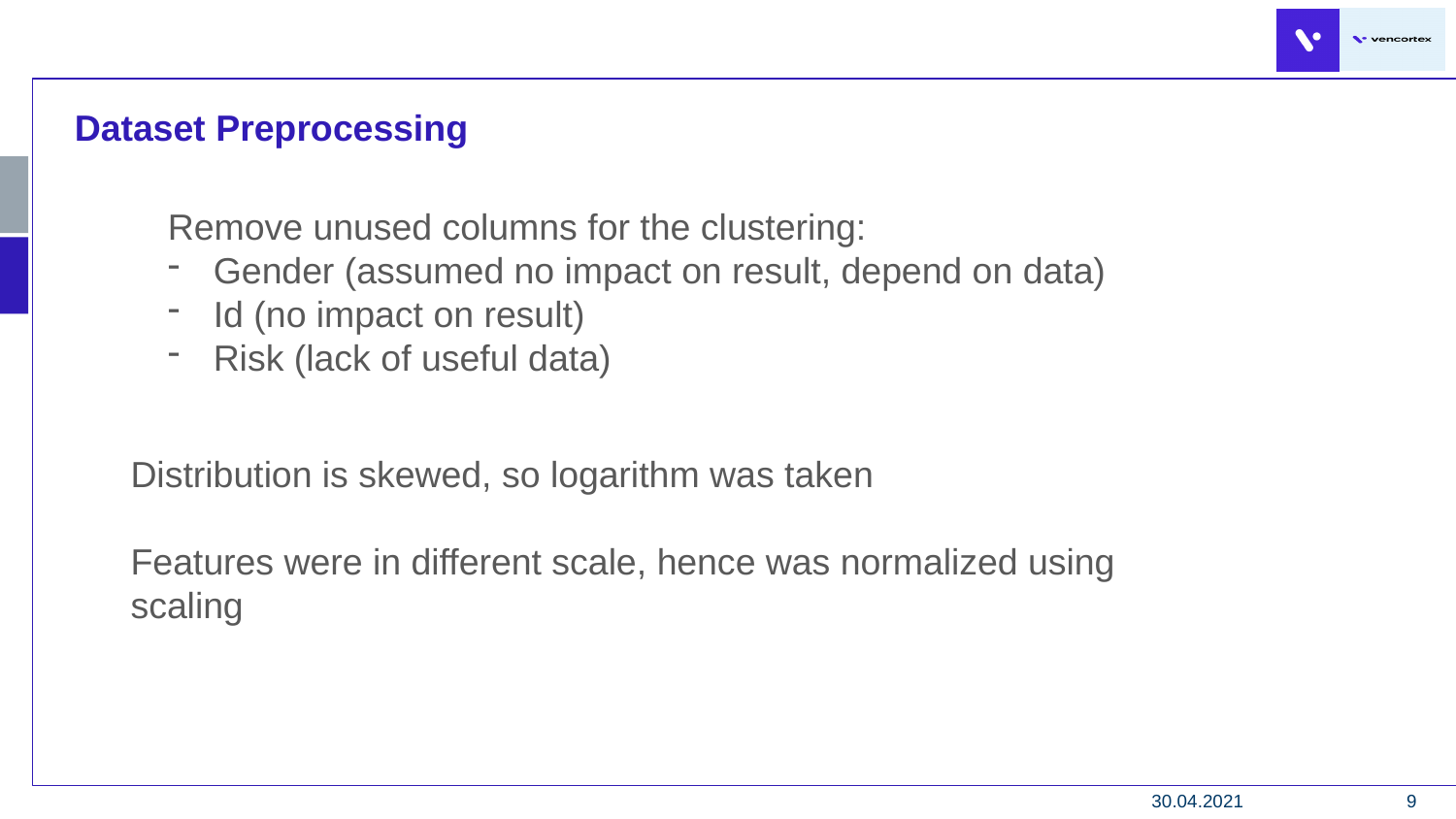

Dataset Preprocessing
Remove unused columns for the clustering:
Gender (assumed no impact on result, depend on data)
Id (no impact on result)
Risk (lack of useful data)
Distribution is skewed, so logarithm was taken

Features were in different scale, hence was normalized using scaling
30.04.2021
9